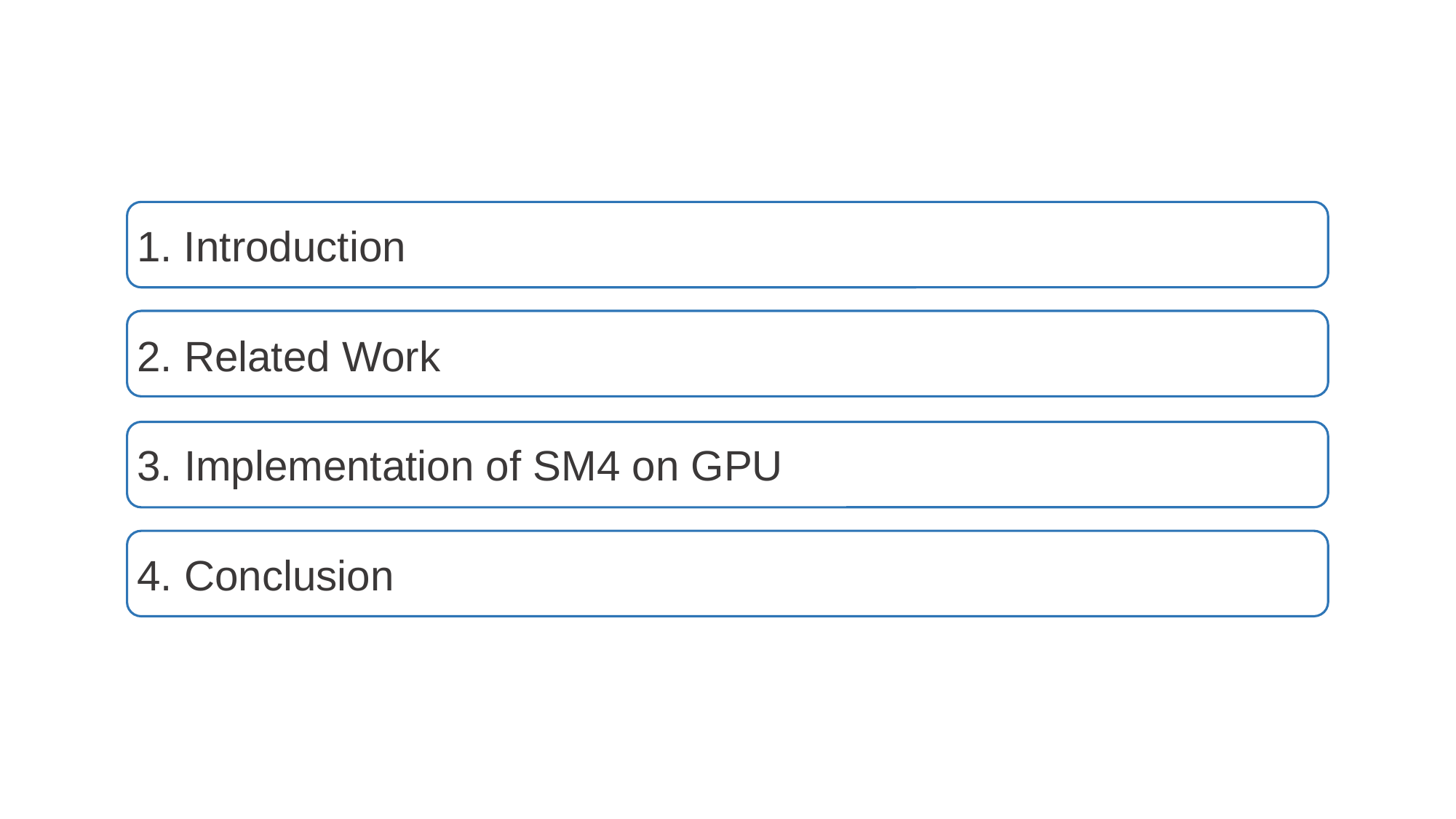

1. Introduction
2. Related Work
3. Implementation of SM4 on GPU
4. Conclusion